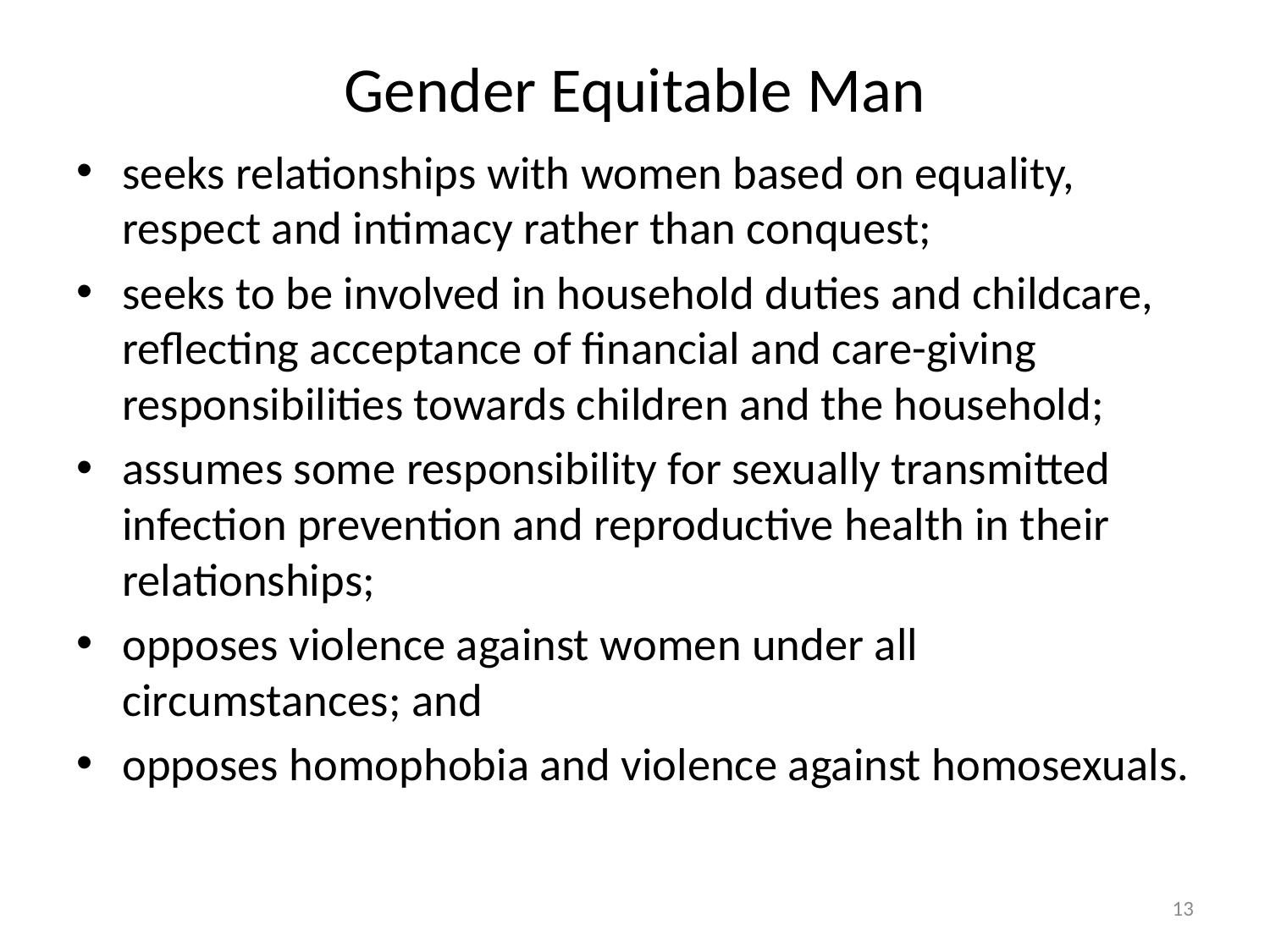

# Gender Equitable Man
seeks relationships with women based on equality, respect and intimacy rather than conquest;
seeks to be involved in household duties and childcare, reflecting acceptance of financial and care-giving responsibilities towards children and the household;
assumes some responsibility for sexually transmitted infection prevention and reproductive health in their relationships;
opposes violence against women under all circumstances; and
opposes homophobia and violence against homosexuals.
13